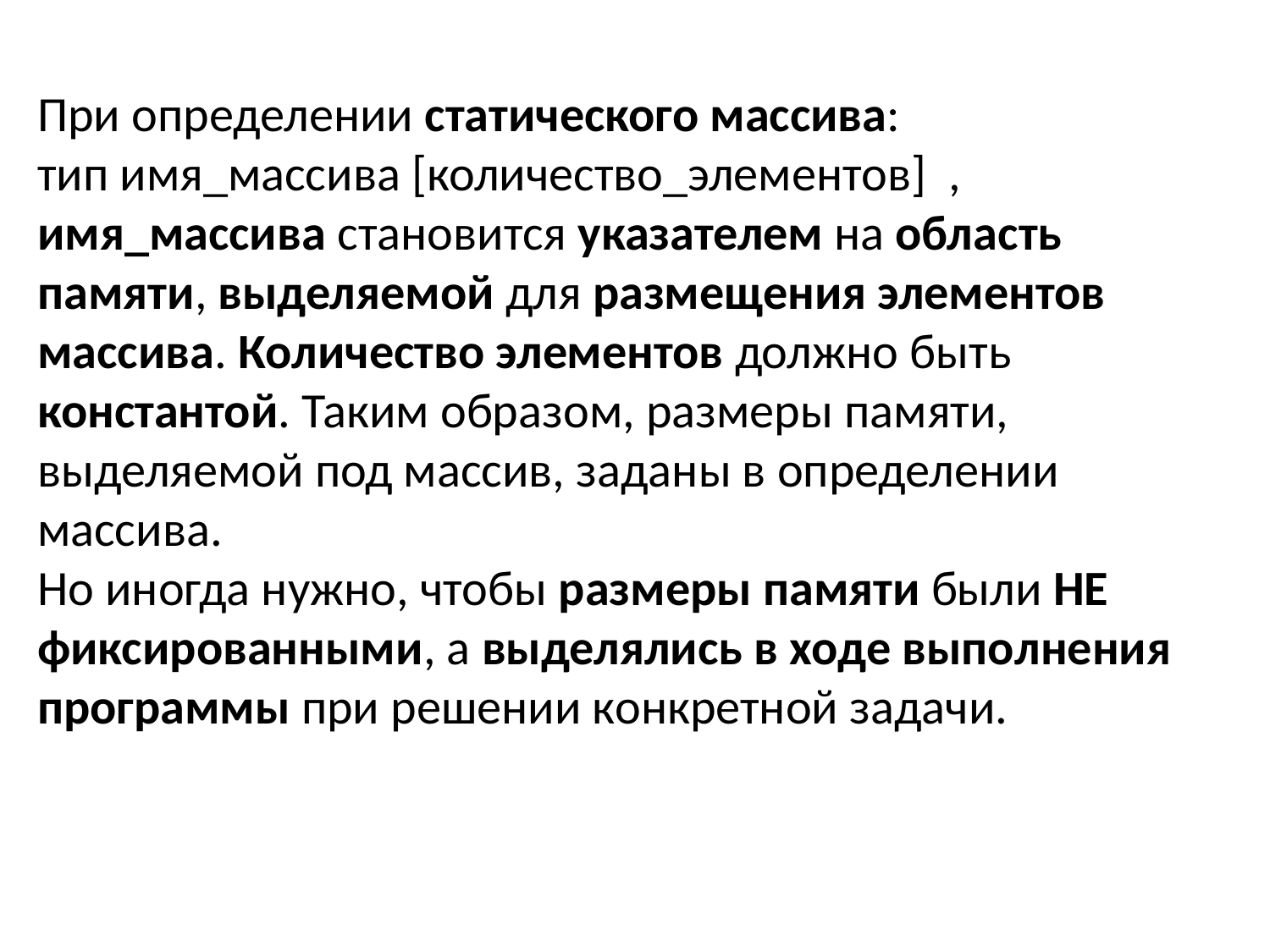

При определении статического массива:
тип имя_массива [количество_элементов]  , имя_массива становится указателем на область памяти, выделяемой для размещения элементов массива. Количество элементов должно быть константой. Таким образом, размеры памяти, выделяемой под массив, заданы в определении массива.
Но иногда нужно, чтобы размеры памяти были НЕ фиксированными, а выделялись в ходе выполнения программы при решении конкретной задачи.